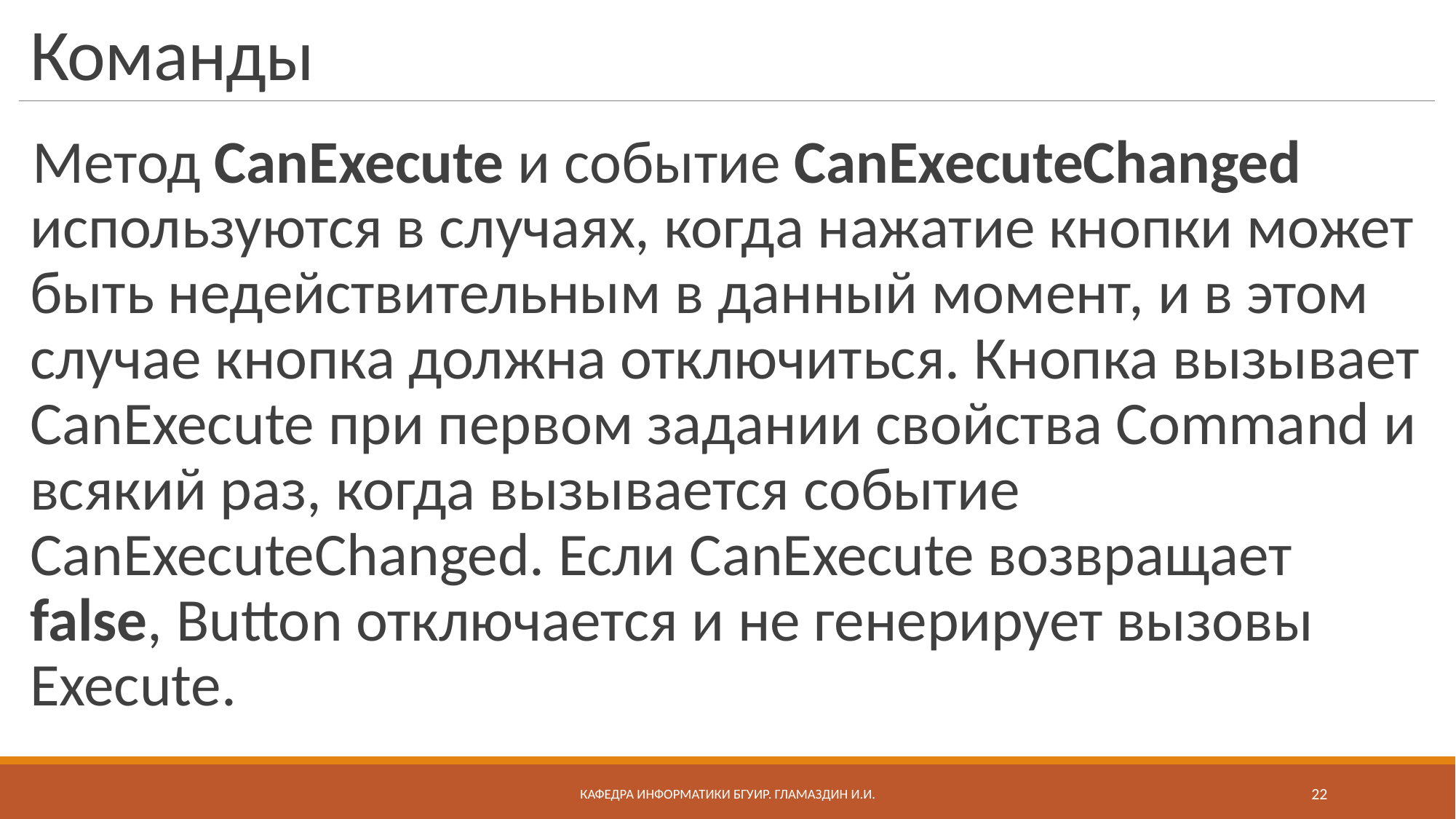

# Команды
Метод CanExecute и событие CanExecuteChanged используются в случаях, когда нажатие кнопки может быть недействительным в данный момент, и в этом случае кнопка должна отключиться. Кнопка вызывает CanExecute при первом задании свойства Command и всякий раз, когда вызывается событие CanExecuteChanged. Если CanExecute возвращает false, Button отключается и не генерирует вызовы Execute.
Кафедра информатики бгуир. Гламаздин И.и.
22